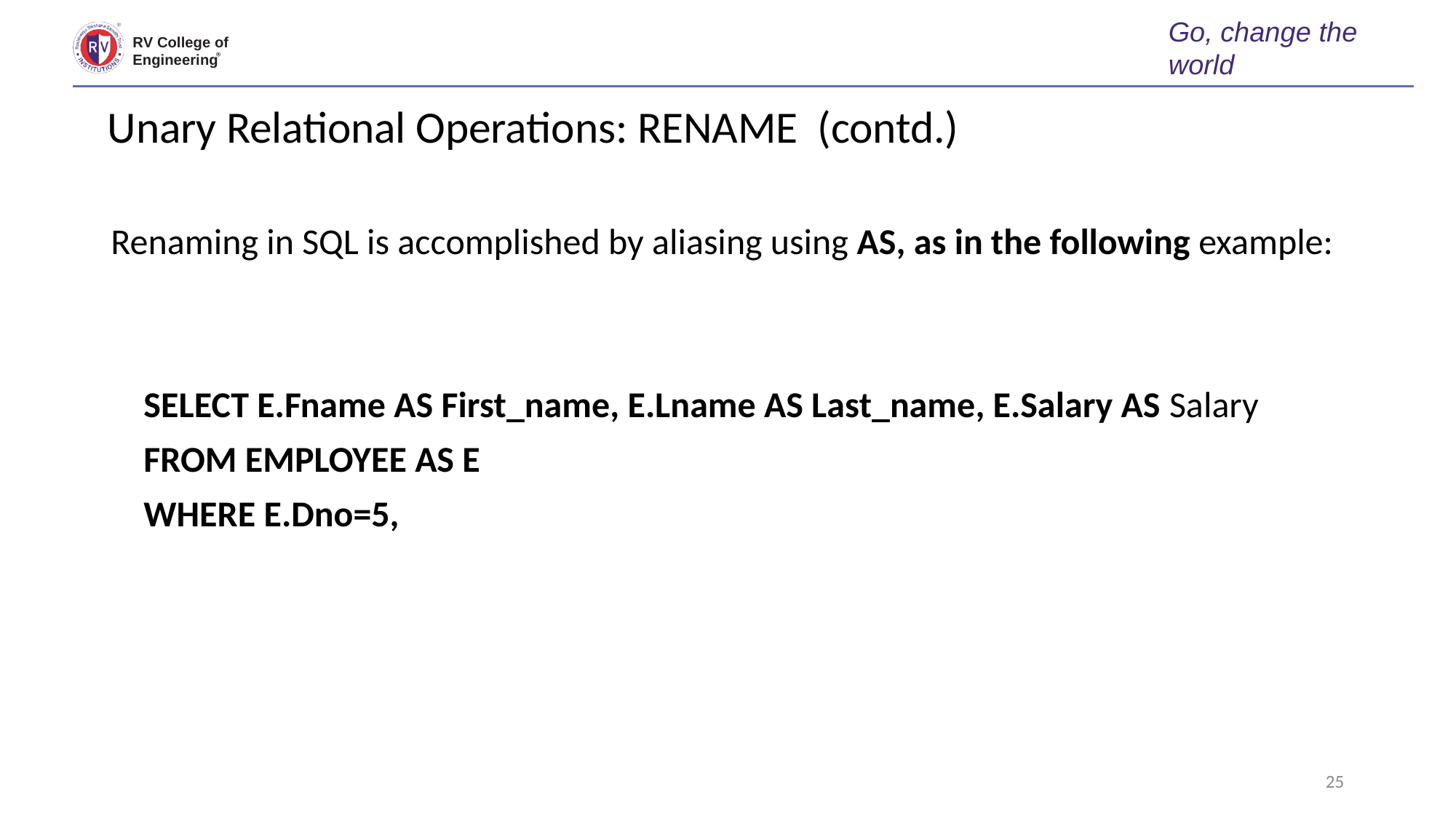

Go, change the world

RV College of
Engineering

# Unary Relational Operations: RENAME  (contd.)

Renaming in SQL is accomplished by aliasing using AS, as in the following example:

    SELECT E.Fname AS First_name, E.Lname AS Last_name, E.Salary AS Salary
    FROM EMPLOYEE AS E
    WHERE E.Dno=5,

25